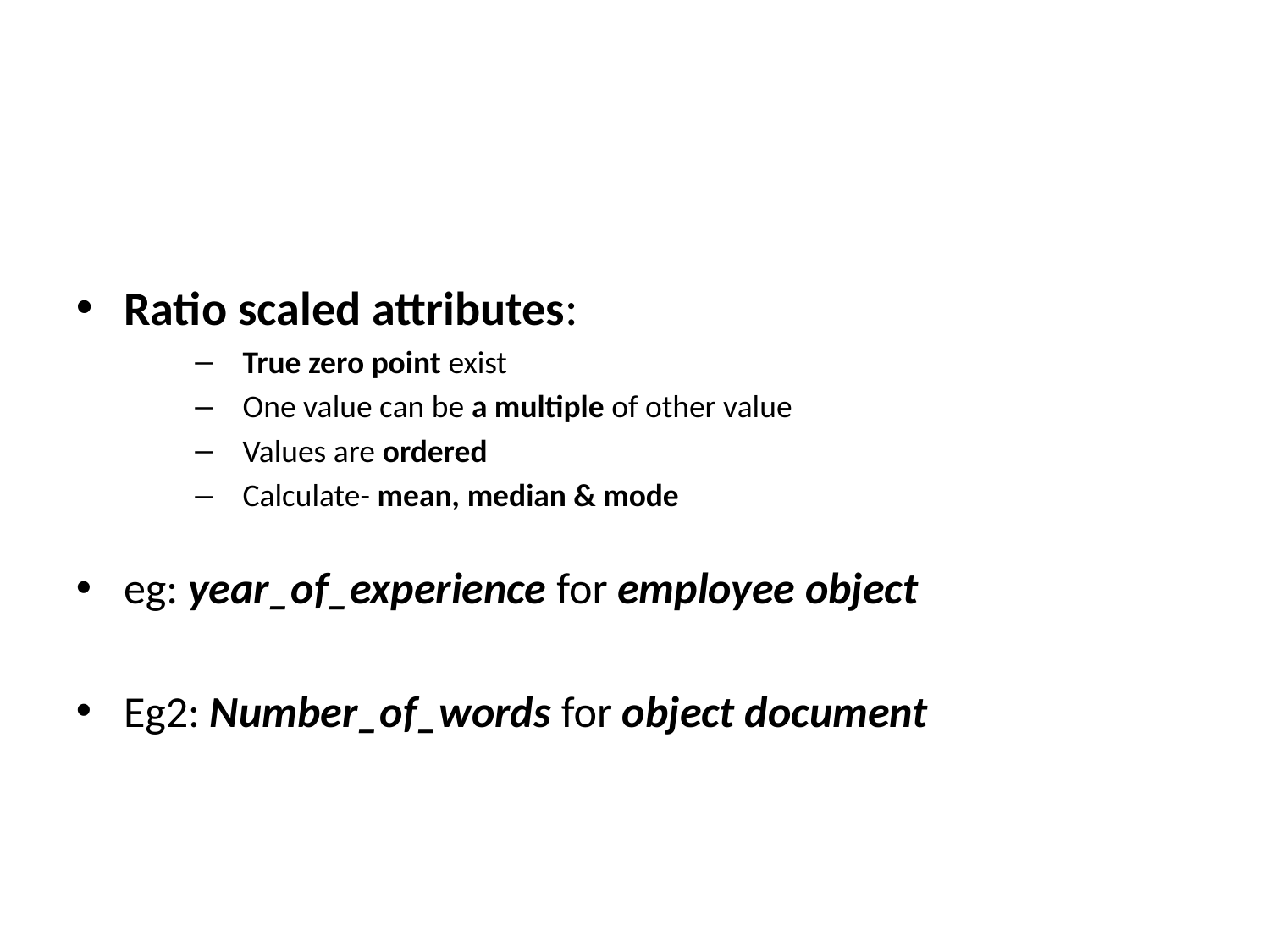

Ratio scaled attributes:
True zero point exist
One value can be a multiple of other value
Values are ordered
Calculate- mean, median & mode

eg: year_of_experience for employee object

Eg2: Number_of_words for object document